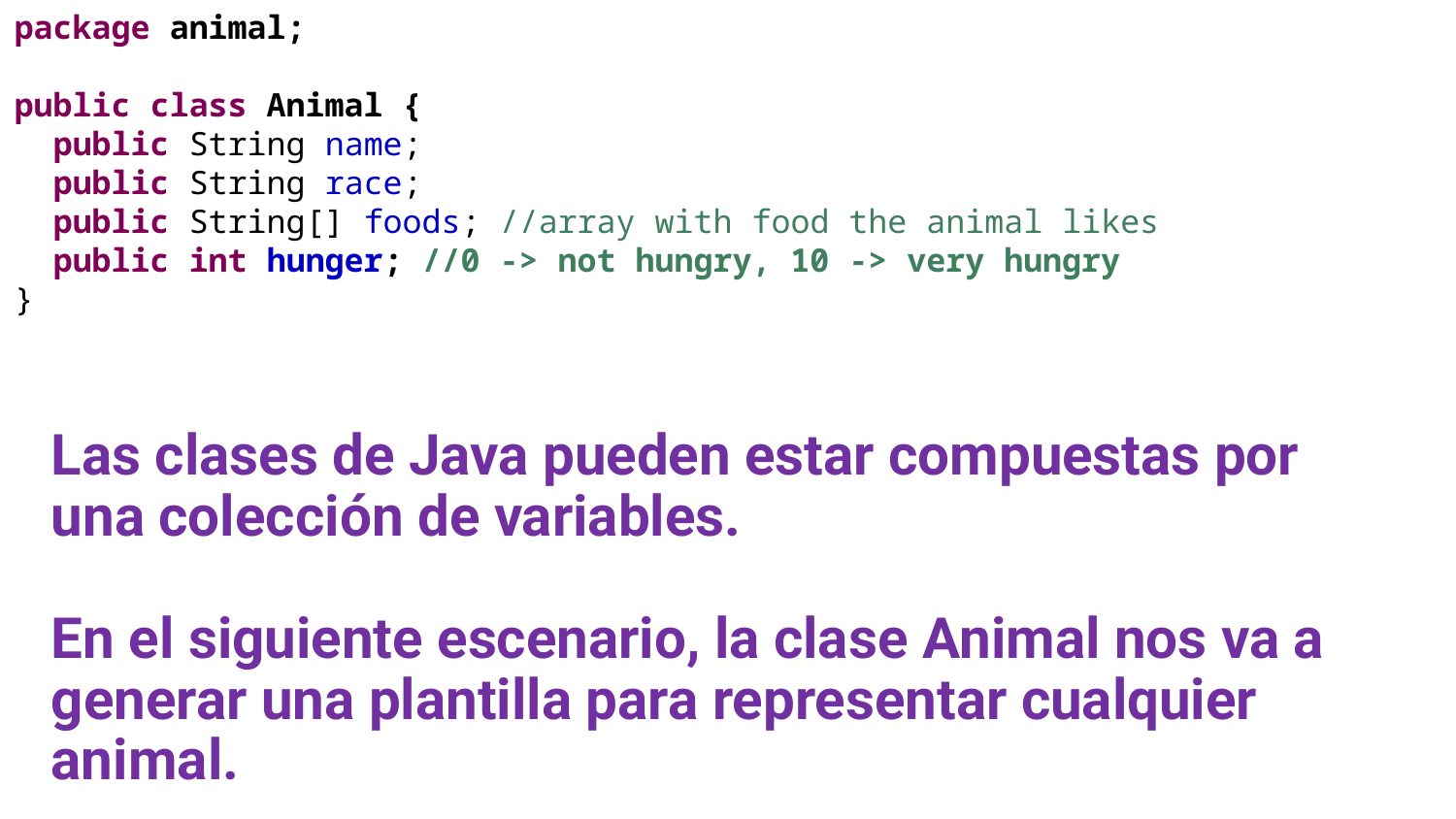

package animal;

public class Animal {
  public String name;
  public String race;
  public String[] foods; //array with food the animal likes
  public int hunger; //0 -> not hungry, 10 -> very hungry
}
Las clases de Java pueden estar compuestas por una colección de variables.

En el siguiente escenario, la clase Animal nos va a generar una plantilla para representar cualquier animal.